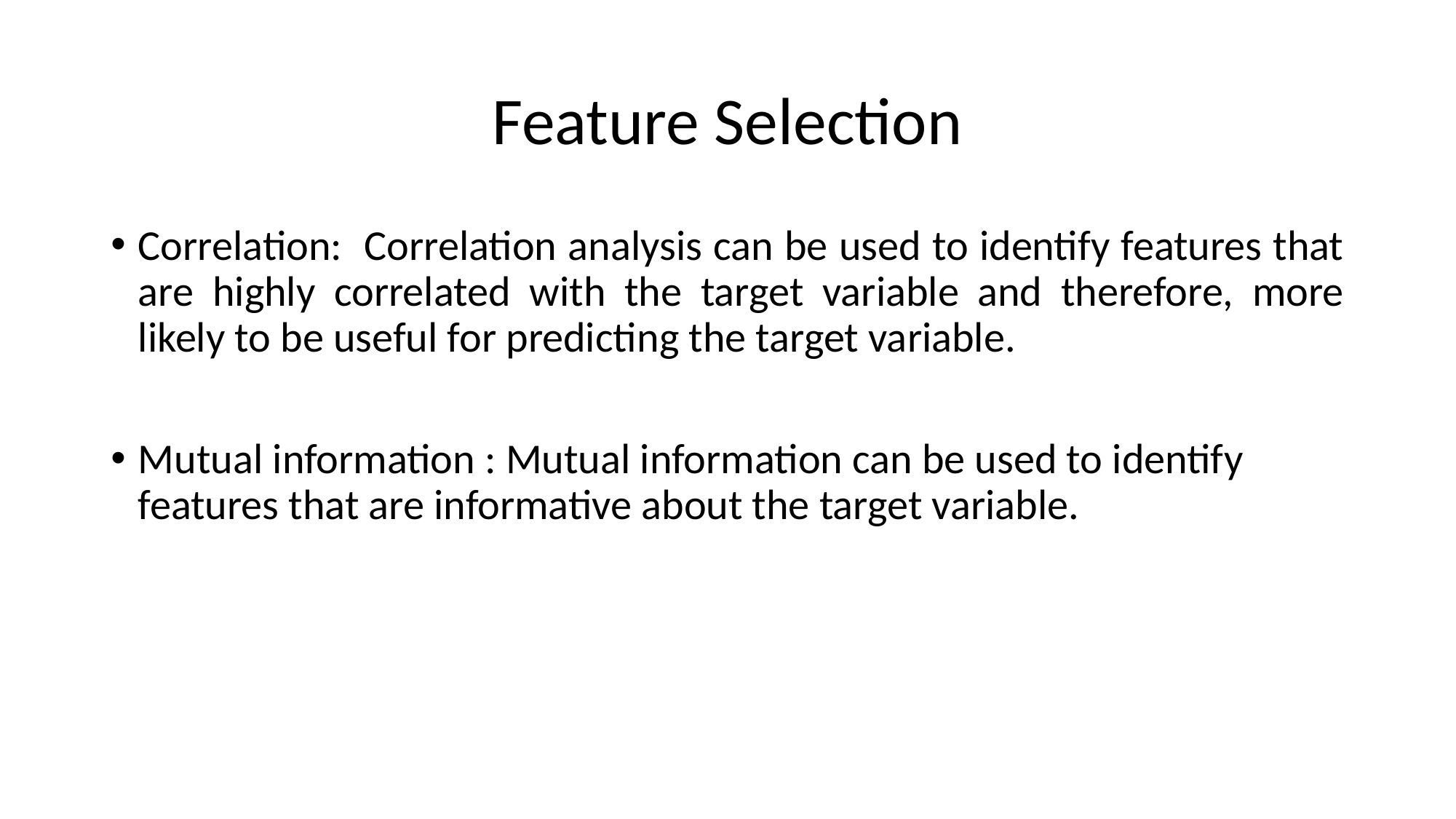

# Feature Selection
Correlation:  Correlation analysis can be used to identify features that are highly correlated with the target variable and therefore, more likely to be useful for predicting the target variable.

Mutual information : Mutual information can be used to identify features that are informative about the target variable.